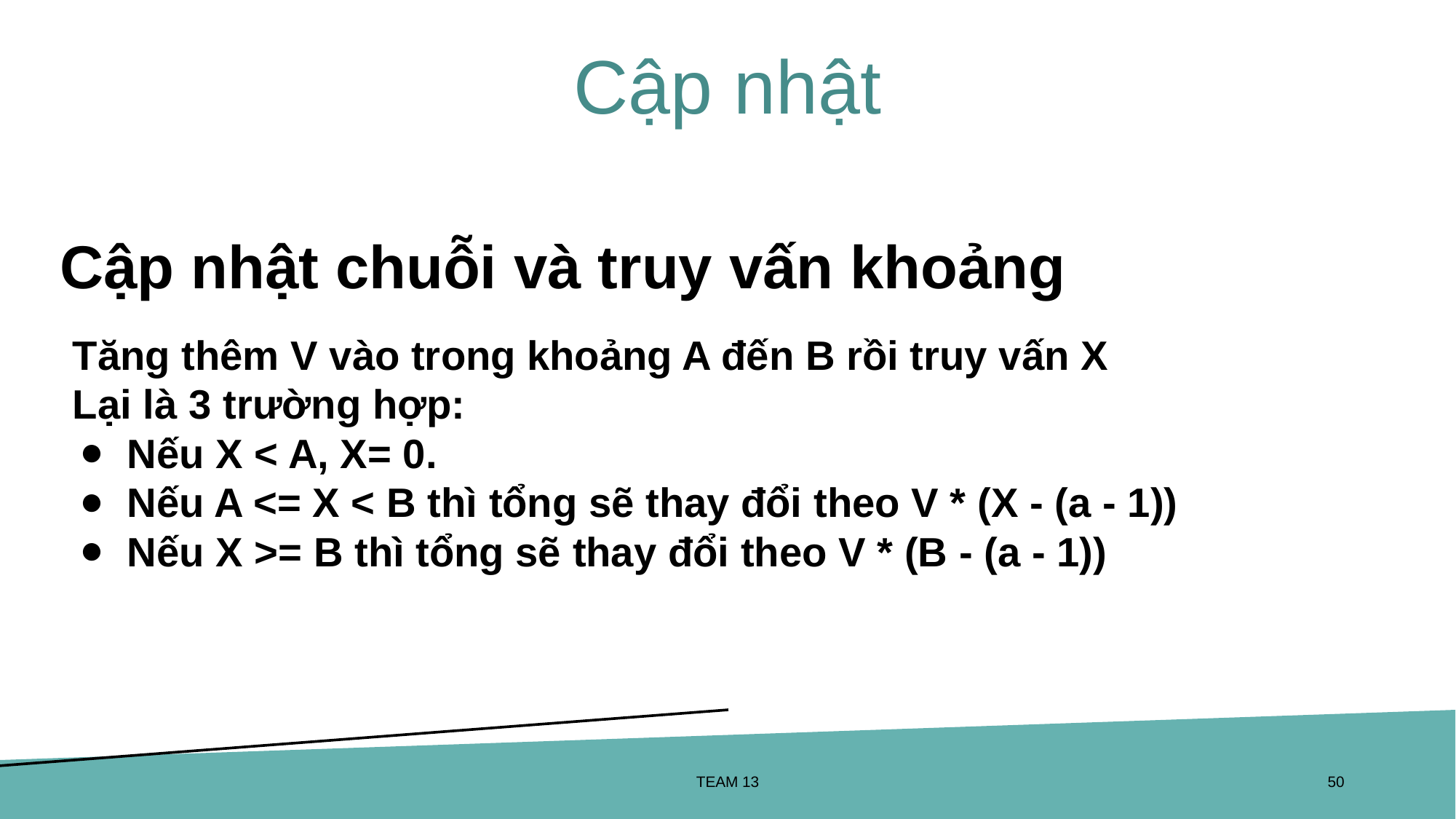

# Cập nhật
Cập nhật chuỗi và truy vấn khoảng
Tăng thêm V vào trong khoảng A đến B rồi truy vấn X
Lại là 3 trường hợp:
Nếu X < A, X= 0.
Nếu A <= X < B thì tổng sẽ thay đổi theo V * (X - (a - 1))
Nếu X >= B thì tổng sẽ thay đổi theo V * (B - (a - 1))
TEAM 13
50